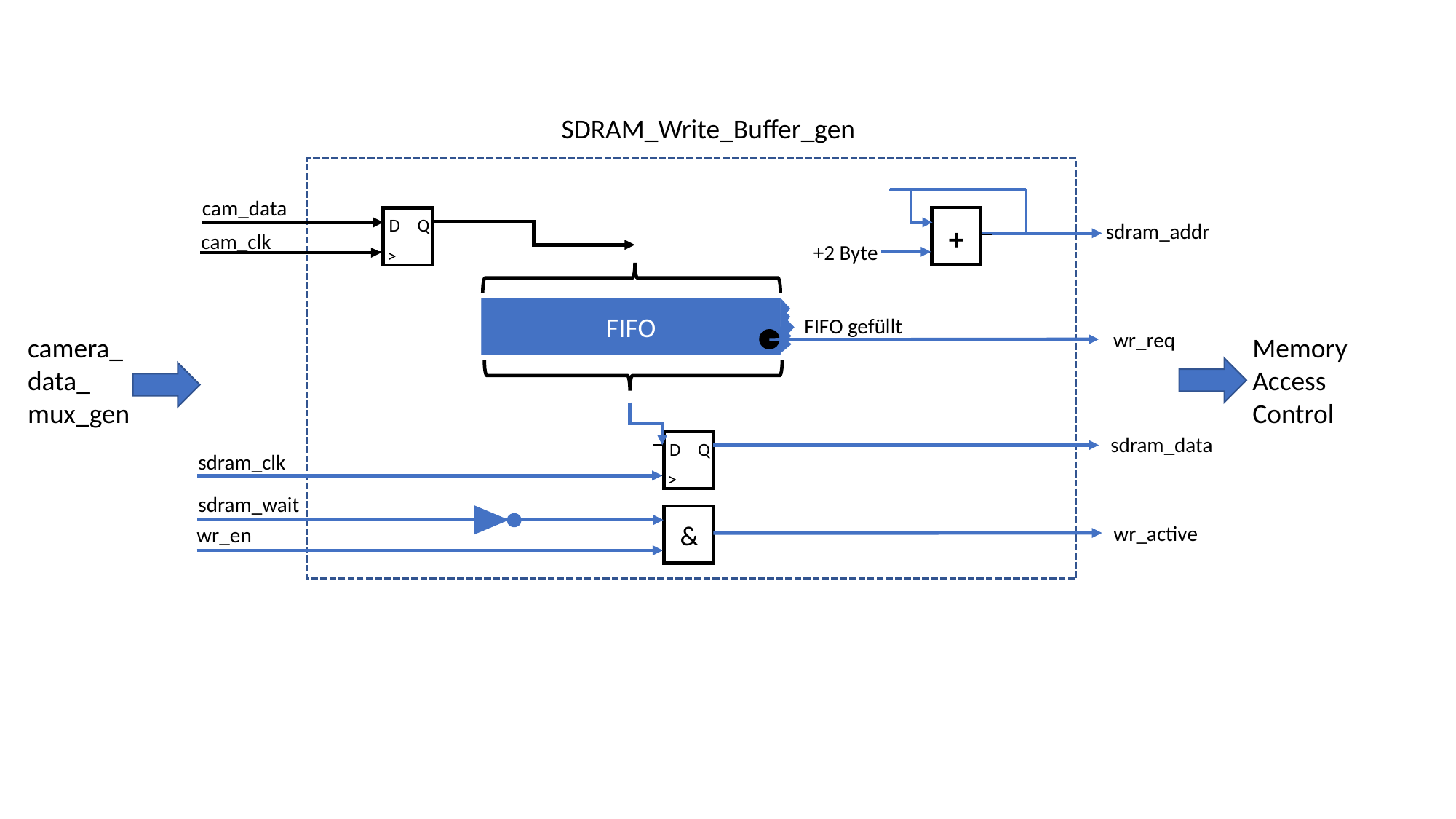

SDRAM_Write_Buffer_gen

FIFO

cam_data

+

D
Q
>
sdram_addr
cam_clk

+2 Byte
FIFO gefüllt
wr_req
camera_
data_
mux_gen
Memory Access Control

sdram_data

D
Q
>
sdram_clk
sdram_wait

&

wr_active
wr_en